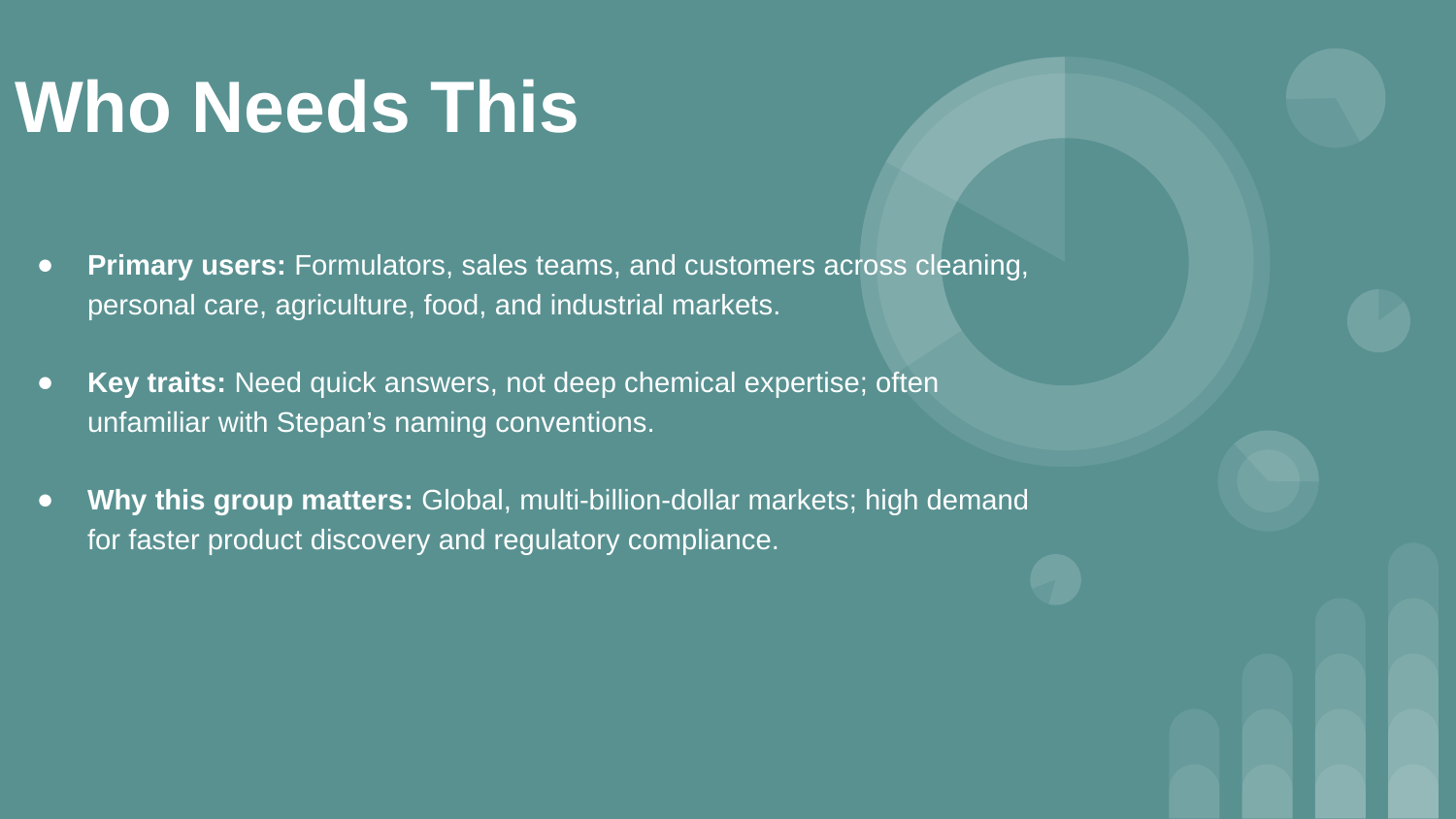

# Who Needs This

Primary users: Formulators, sales teams, and customers across cleaning, personal care, agriculture, food, and industrial markets.

Key traits: Need quick answers, not deep chemical expertise; often unfamiliar with Stepan’s naming conventions.

Why this group matters: Global, multi-billion-dollar markets; high demand for faster product discovery and regulatory compliance.